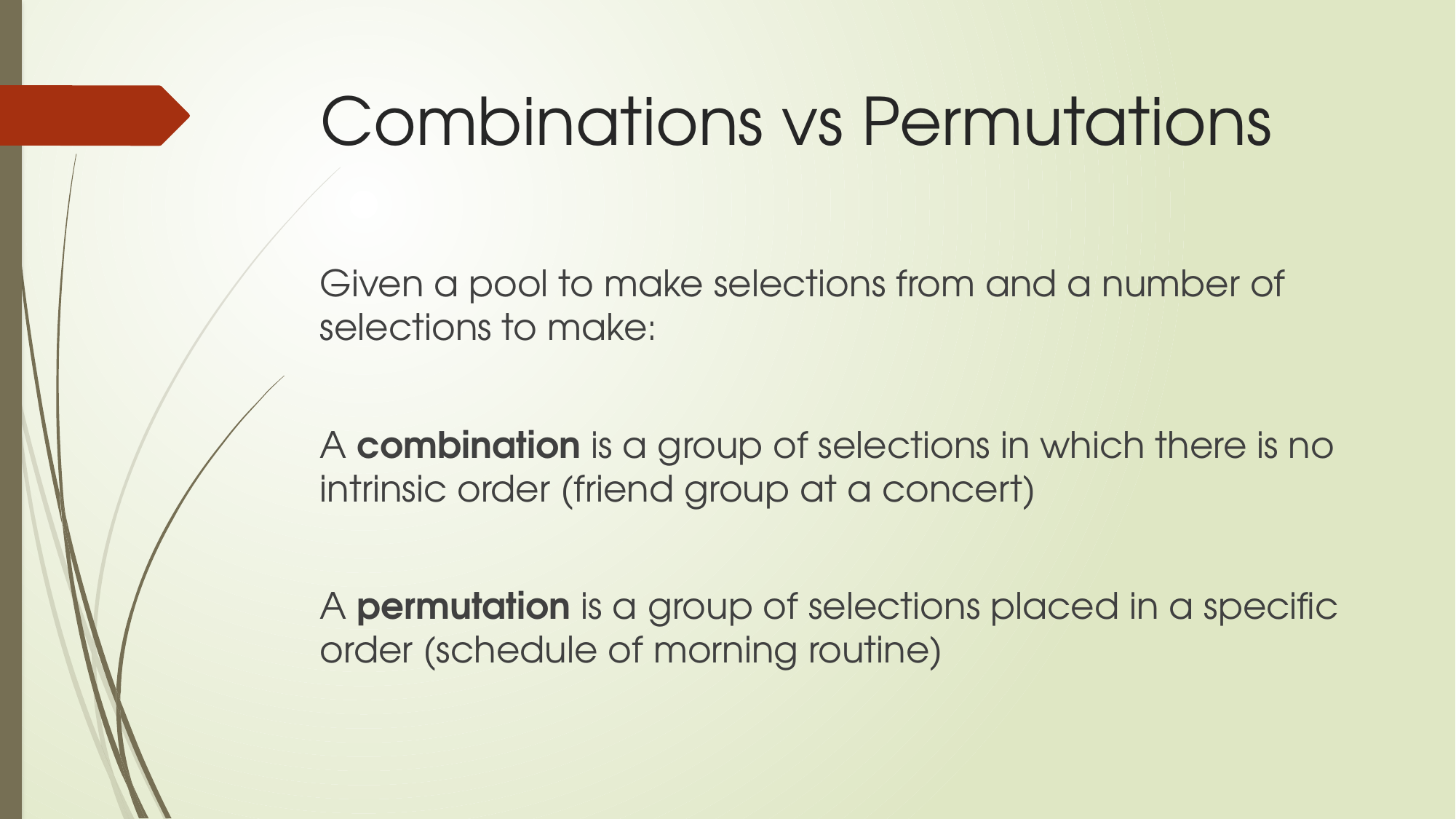

# Combinations vs Permutations
Given a pool to make selections from and a number of selections to make:

A combination is a group of selections in which there is no intrinsic order (friend group at a concert)

A permutation is a group of selections placed in a specific order (schedule of morning routine)